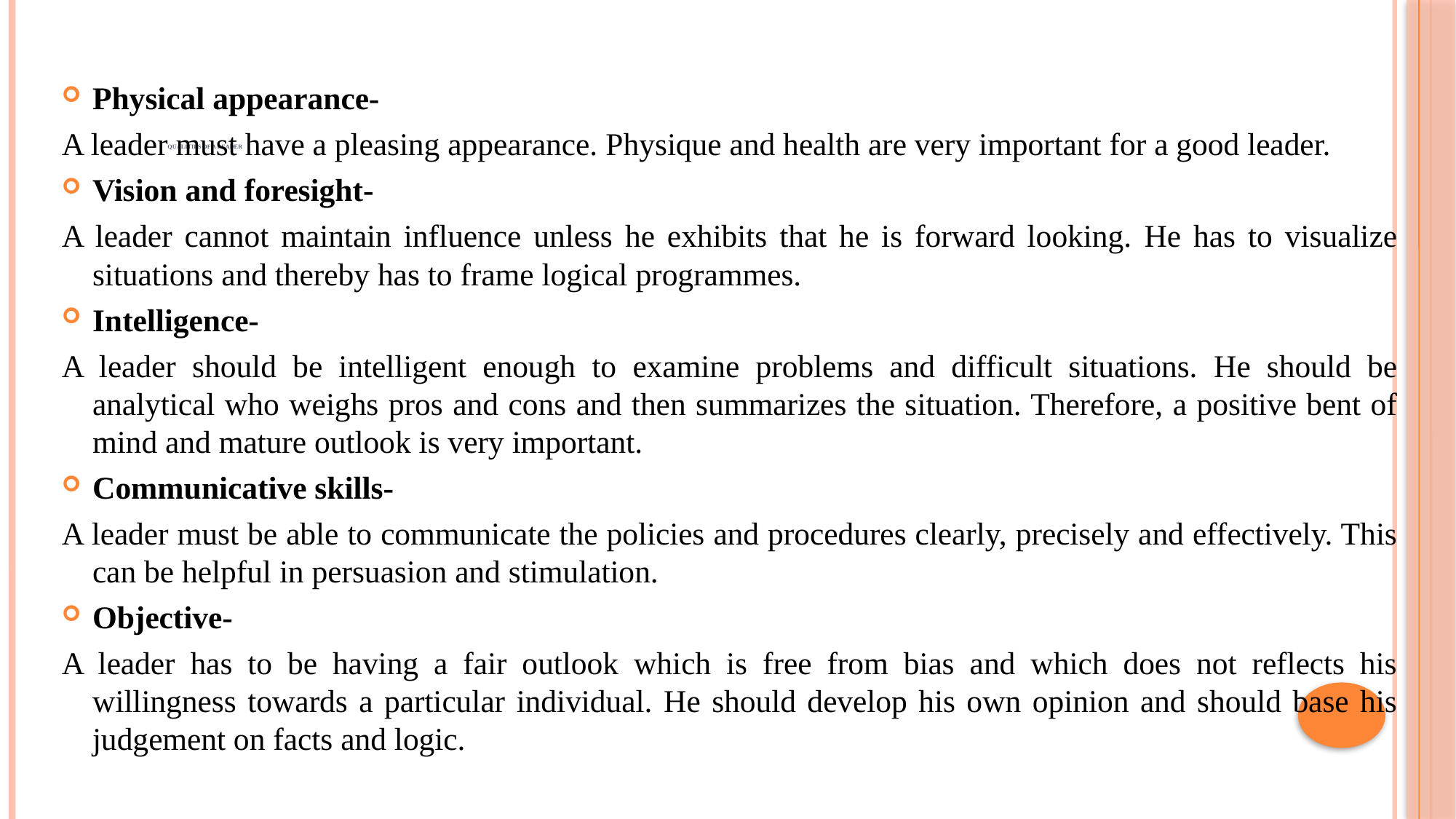

Physical appearance-
A leader must have a pleasing appearance. Physique and health are very important for a good leader.
Vision and foresight-
A leader cannot maintain influence unless he exhibits that he is forward looking. He has to visualize situations and thereby has to frame logical programmes.
Intelligence-
A leader should be intelligent enough to examine problems and difficult situations. He should be analytical who weighs pros and cons and then summarizes the situation. Therefore, a positive bent of mind and mature outlook is very important.
Communicative skills-
A leader must be able to communicate the policies and procedures clearly, precisely and effectively. This can be helpful in persuasion and stimulation.
Objective-
A leader has to be having a fair outlook which is free from bias and which does not reflects his willingness towards a particular individual. He should develop his own opinion and should base his judgement on facts and logic.
# Qualities of a Leader